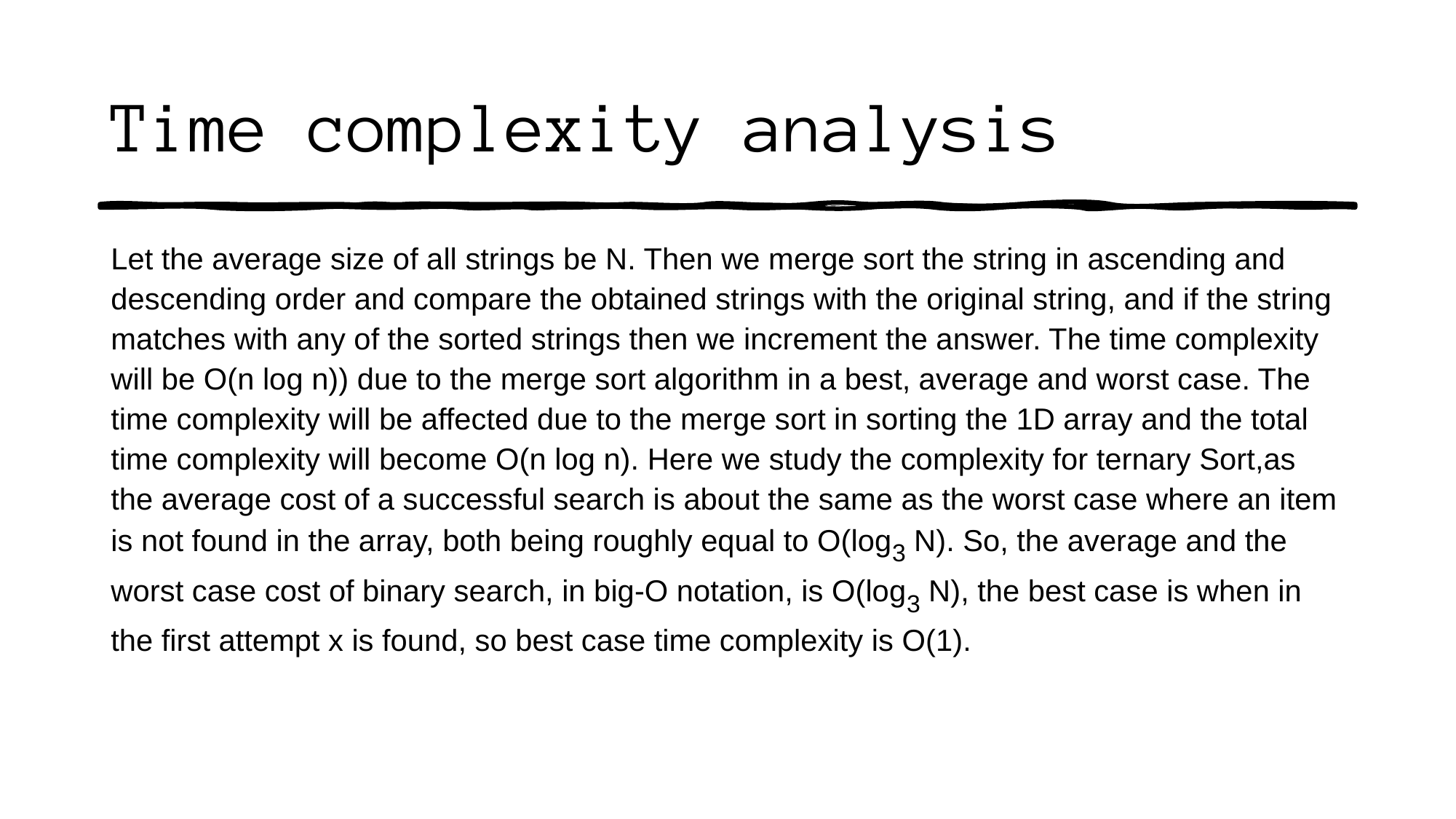

# Time complexity analysis
Let the average size of all strings be N. Then we merge sort the string in ascending and descending order and compare the obtained strings with the original string, and if the string matches with any of the sorted strings then we increment the answer. The time complexity will be O(n log n)) due to the merge sort algorithm in a best, average and worst case. The time complexity will be affected due to the merge sort in sorting the 1D array and the total time complexity will become O(n log n). Here we study the complexity for ternary Sort,as the average cost of a successful search is about the same as the worst case where an item is not found in the array, both being roughly equal to O(log3 N). So, the average and the worst case cost of binary search, in big-O notation, is O(log3 N), the best case is when in the first attempt x is found, so best case time complexity is O(1).